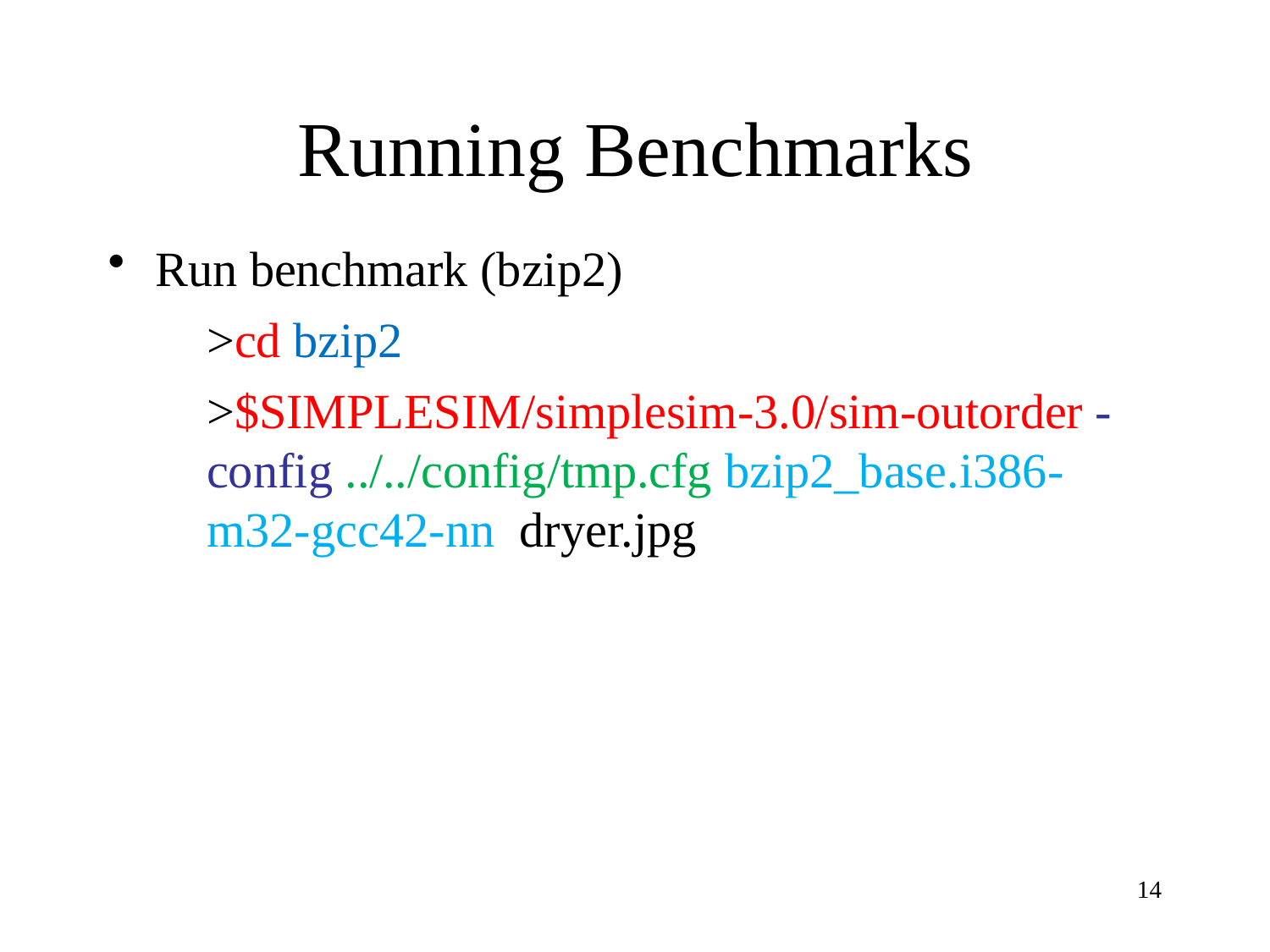

# Running Benchmarks
Run benchmark (bzip2)
>cd bzip2
>$SIMPLESIM/simplesim-3.0/sim-outorder -config ../../config/tmp.cfg bzip2_base.i386-m32-gcc42-nn  dryer.jpg
14